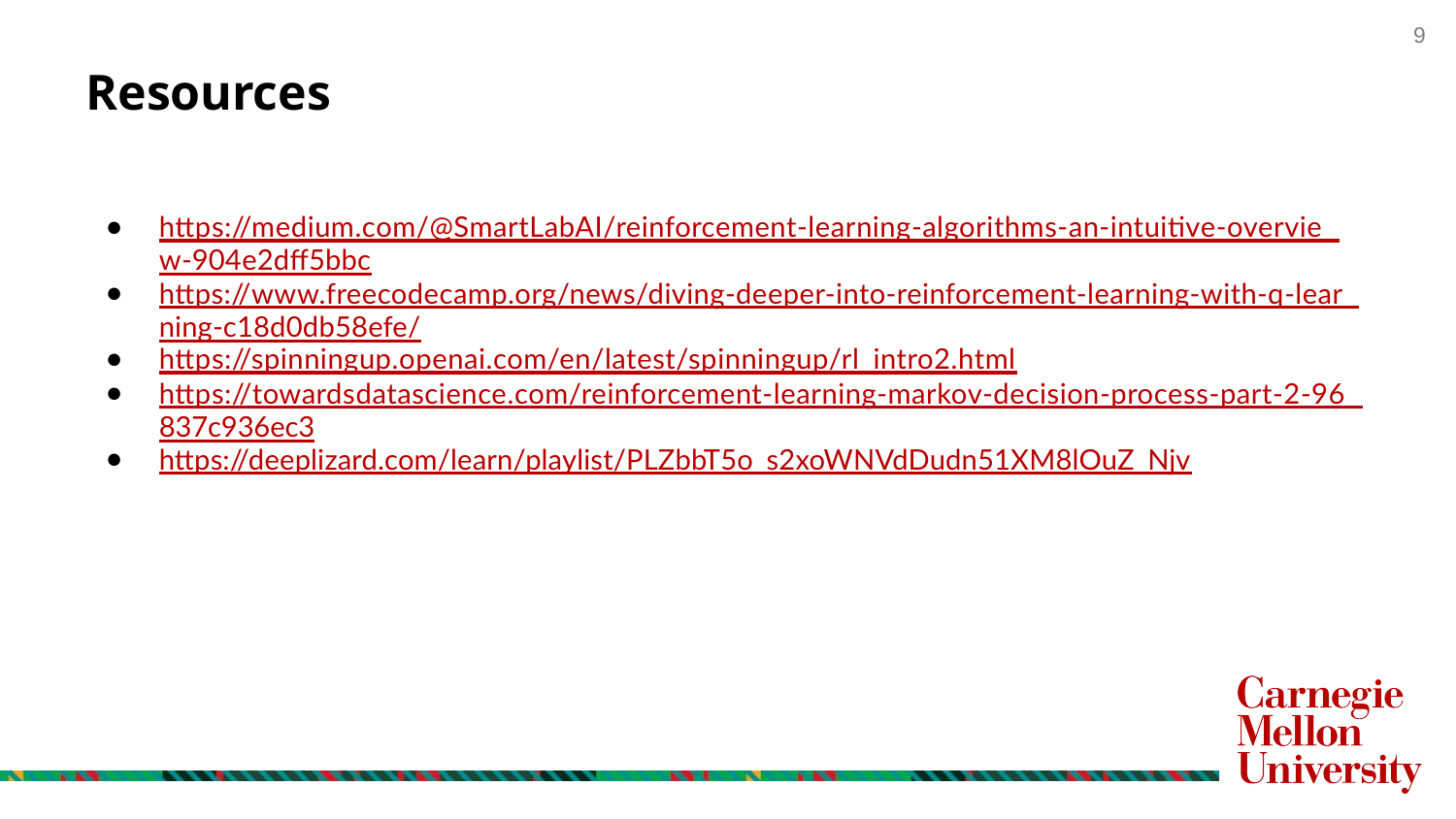

9
# Resources
https://medium.com/@SmartLabAI/reinforcement-learning-algorithms-an-intuitive-overvie  w-904e2dﬀ5bbc
https://www.freecodecamp.org/news/diving-deeper-into-reinforcement-learning-with-q-lear  ning-c18d0db58efe/
https://spinningup.openai.com/en/latest/spinningup/rl_intro2.html
https://towardsdatascience.com/reinforcement-learning-markov-decision-process-part-2-96  837c936ec3
https://deeplizard.com/learn/playlist/PLZbbT5o_s2xoWNVdDudn51XM8lOuZ_Njv